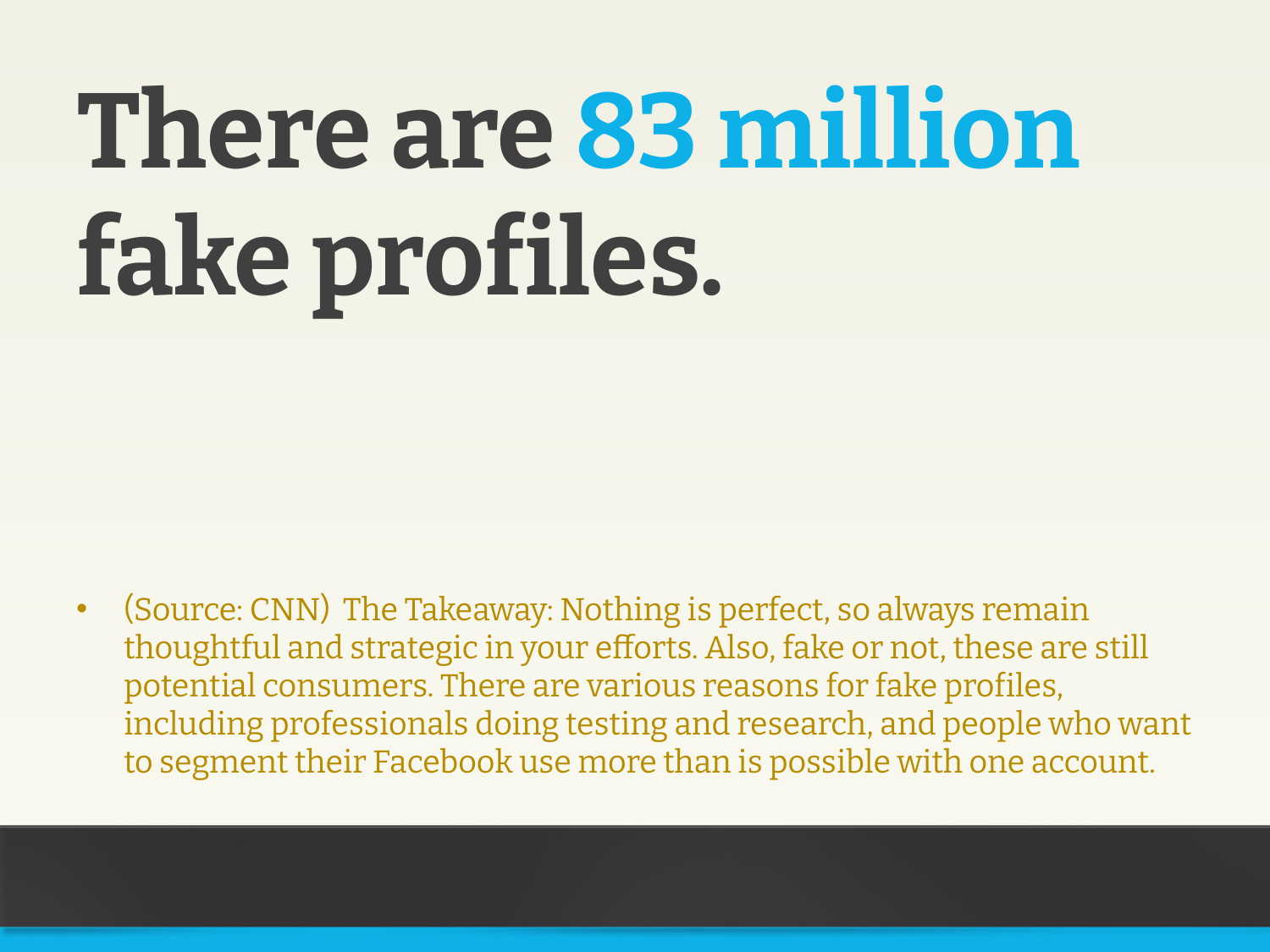

There are 83 million fake profiles.

(Source: CNN)  The Takeaway: Nothing is perfect, so always remain thoughtful and strategic in your efforts. Also, fake or not, these are still potential consumers. There are various reasons for fake profiles, including professionals doing testing and research, and people who want to segment their Facebook use more than is possible with one account.